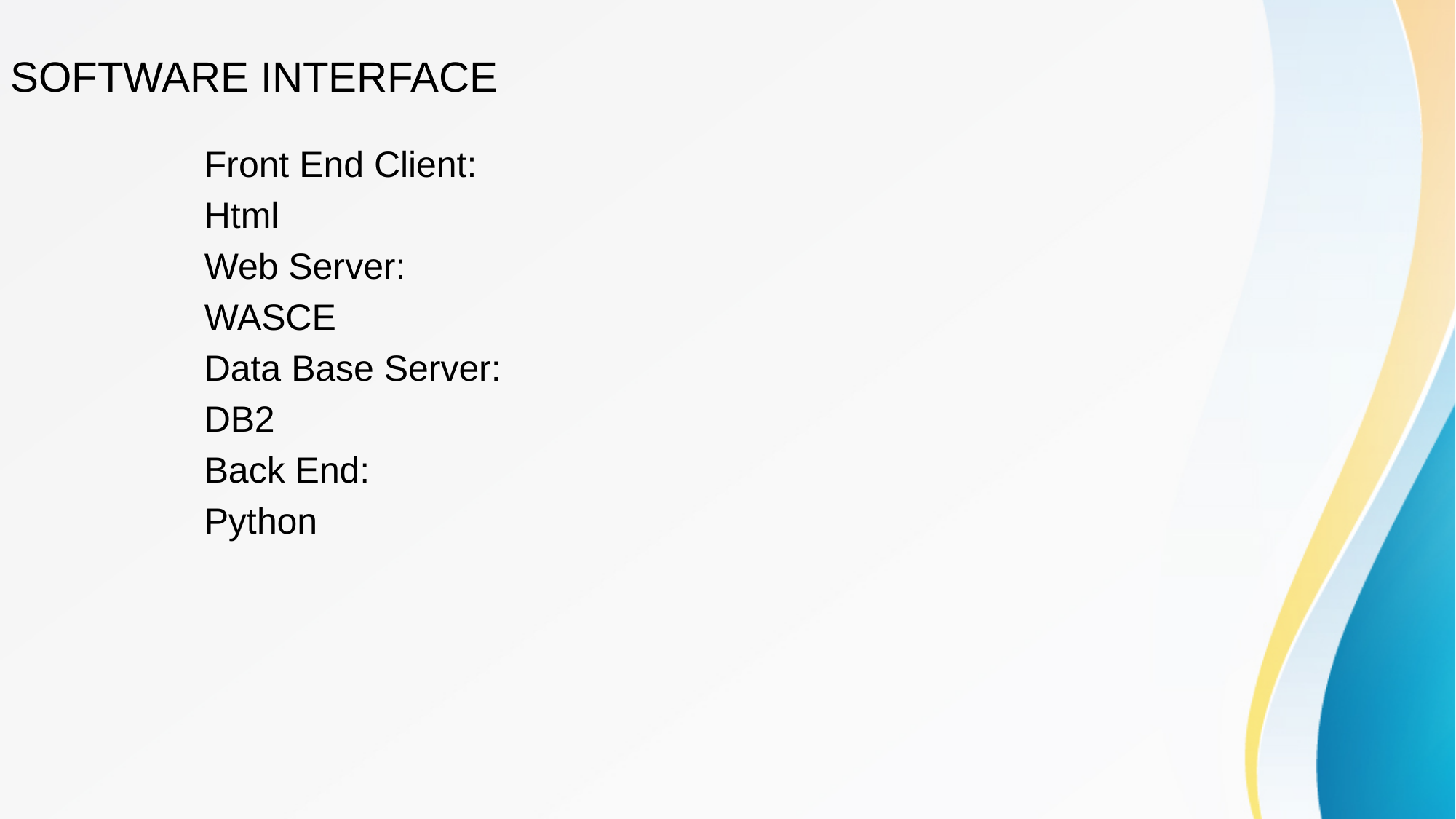

# SOFTWARE INTERFACE
                   Front End Client:
                   Html
                   Web Server:
                   WASCE
                   Data Base Server:
                   DB2
                   Back End:
                   Python